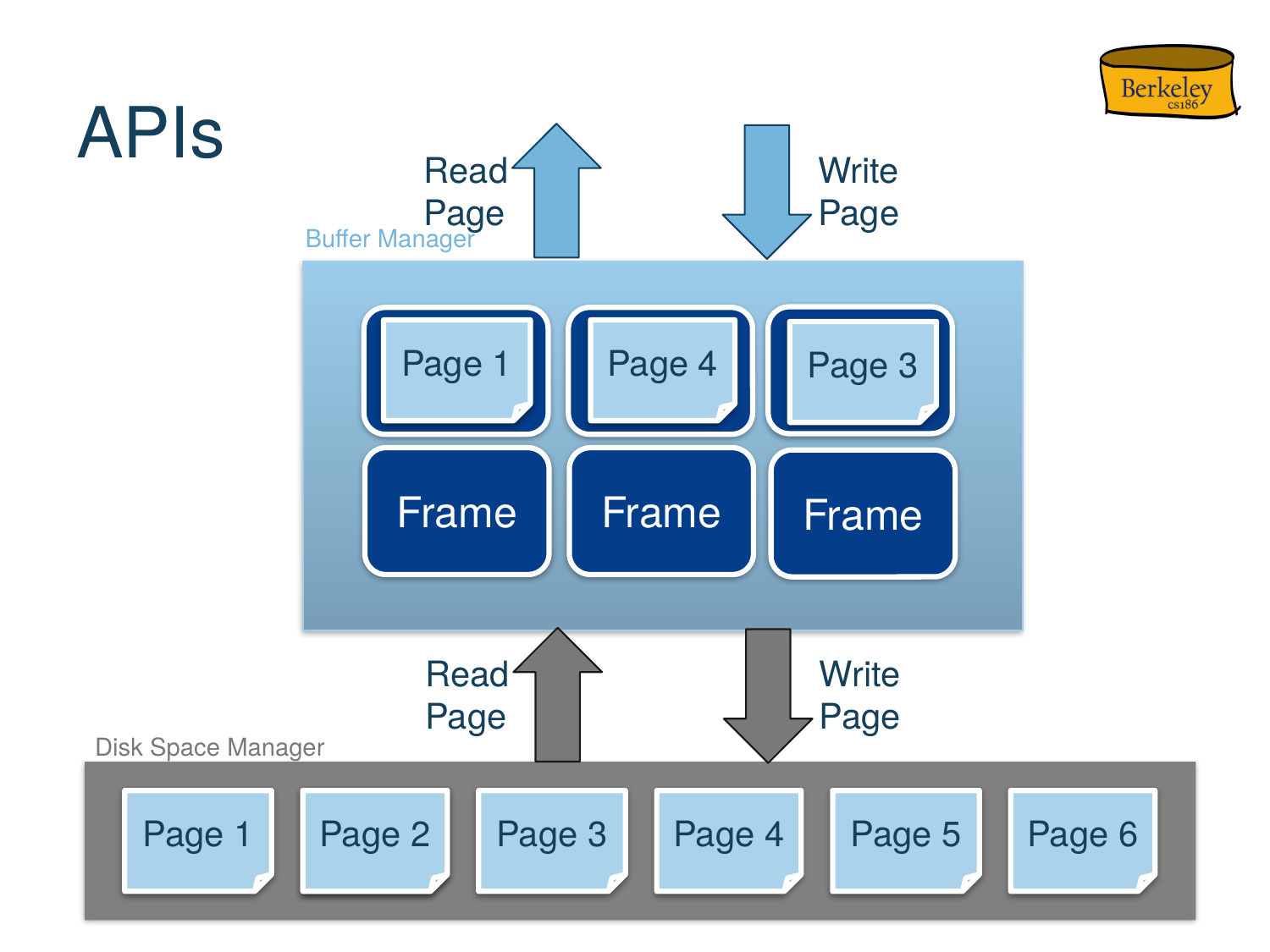

# APIs
Read
Page
Write
Page

Buffer Manager

Frame
Frame
Frame
Page 1
Page 4
Page 3
Frame
Frame
Frame
Read
Page
Write
Page

Disk Space Manager

Page 1
Page 2
Page 3
Page 4
Page 5
Page 6
Page 2